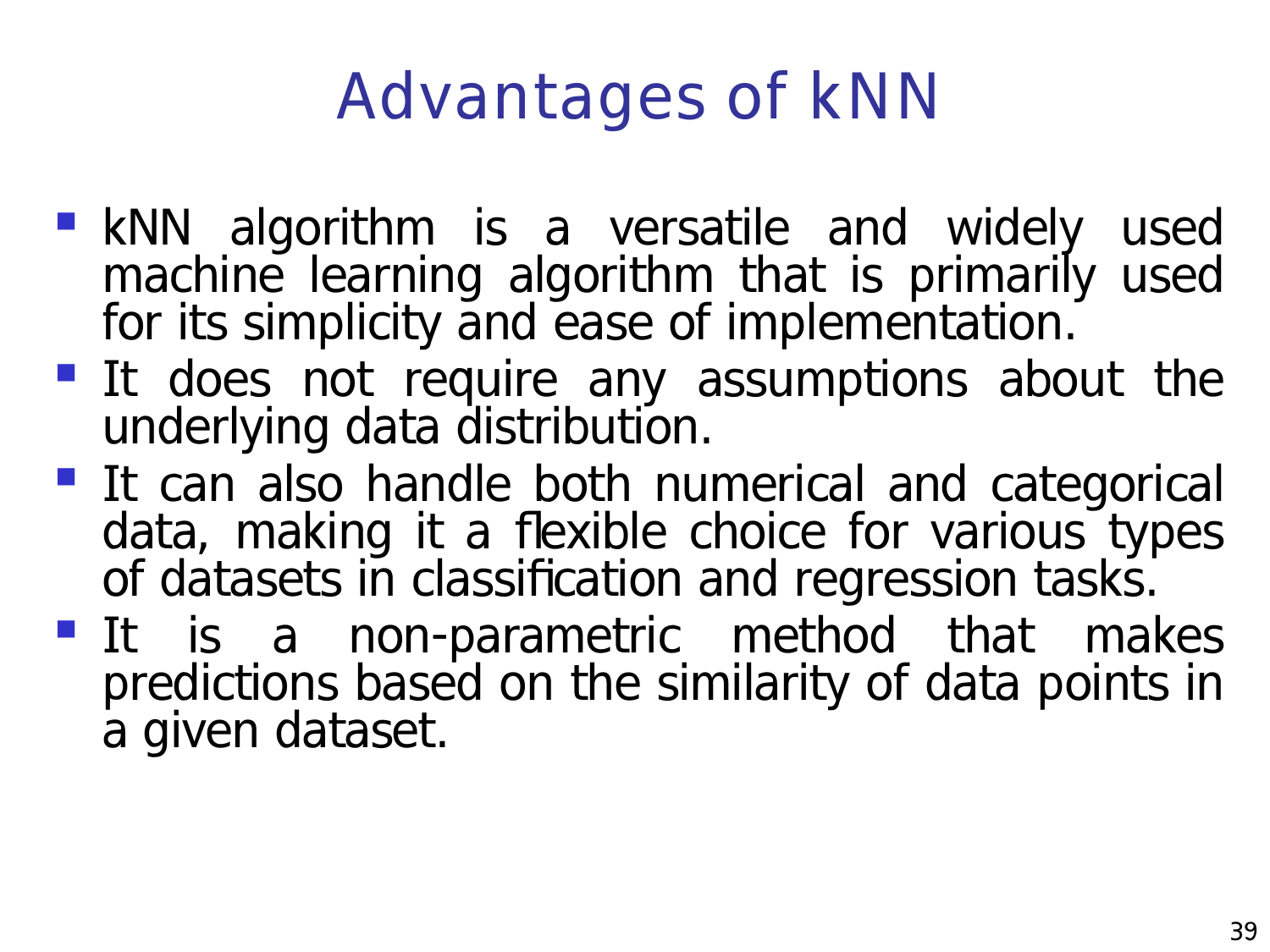

# Advantages of kNN
kNN algorithm is a versatile and widely used machine learning algorithm that is primarily used for its simplicity and ease of implementation.
It does not require any assumptions about the underlying data distribution.
It can also handle both numerical and categorical data, making it a flexible choice for various types of datasets in classification and regression tasks.
It is a non-parametric method that makes predictions based on the similarity of data points in a given dataset.
39